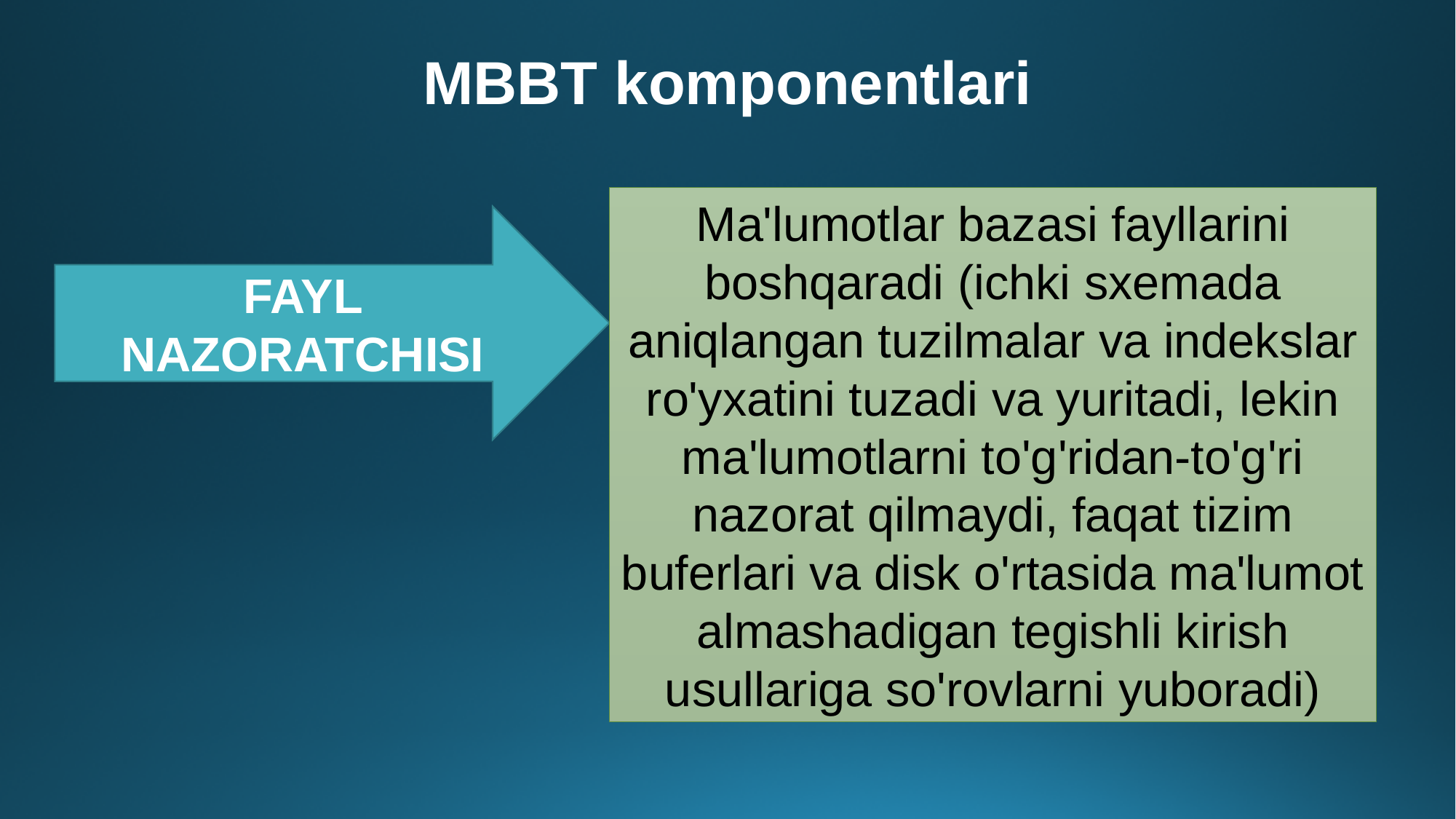

# MBBT komponentlari
Ma'lumotlar bazasi fayllarini boshqaradi (ichki sxemada aniqlangan tuzilmalar va indekslar ro'yxatini tuzadi va yuritadi, lekin ma'lumotlarni to'g'ridan-to'g'ri nazorat qilmaydi, faqat tizim buferlari va disk o'rtasida ma'lumot almashadigan tegishli kirish usullariga so'rovlarni yuboradi)
FAYL NAZORATCHISI